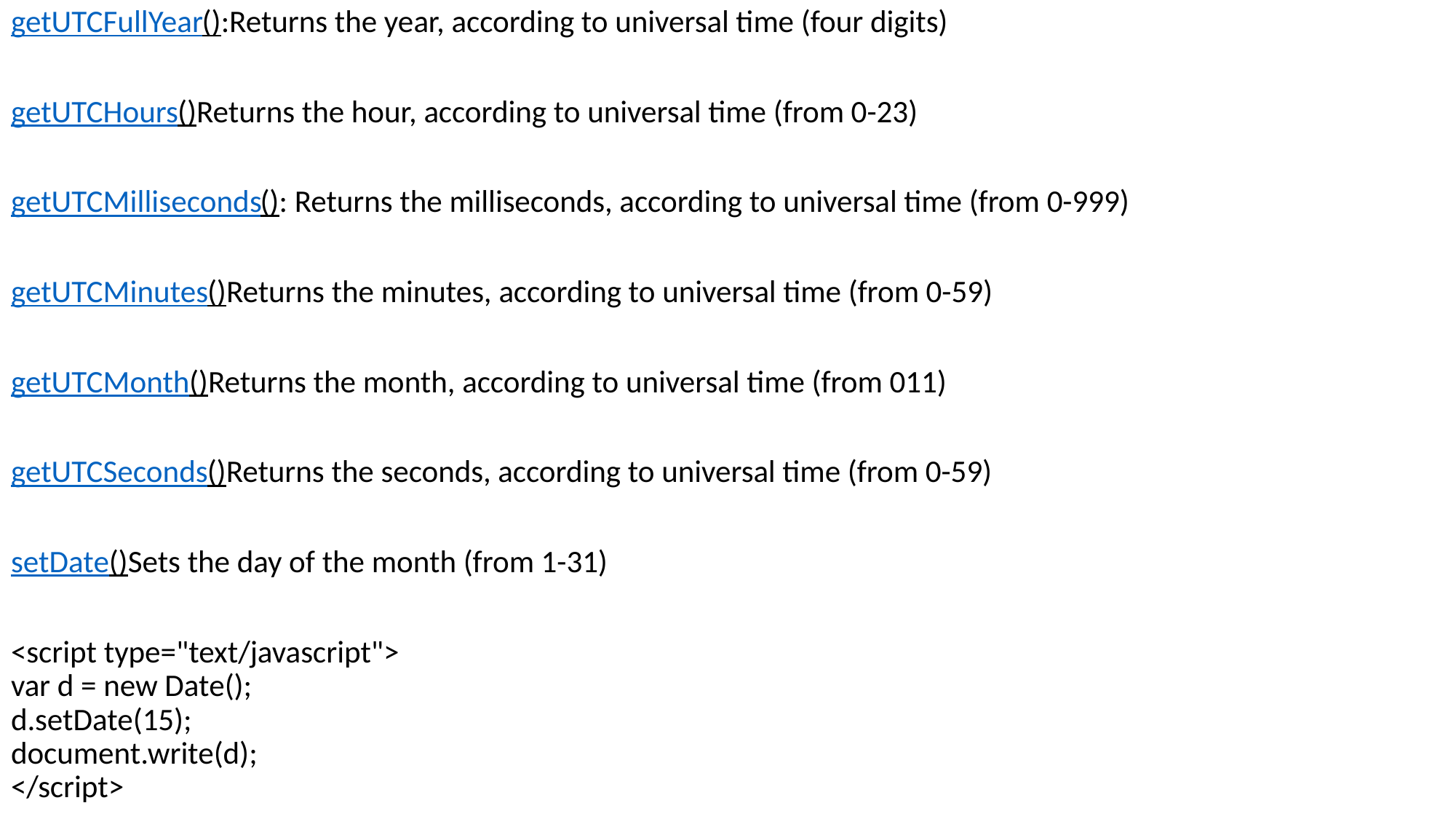

getUTCFullYear():Returns the year, according to universal time (four digits)

getUTCHours()Returns the hour, according to universal time (from 0-23)

getUTCMilliseconds(): Returns the milliseconds, according to universal time (from 0-999)

getUTCMinutes()Returns the minutes, according to universal time (from 0-59)

getUTCMonth()Returns the month, according to universal time (from 011)

getUTCSeconds()Returns the seconds, according to universal time (from 0-59)

setDate()Sets the day of the month (from 1-31)

<script type="text/javascript">
var d = new Date();
d.setDate(15);
document.write(d);
</script>